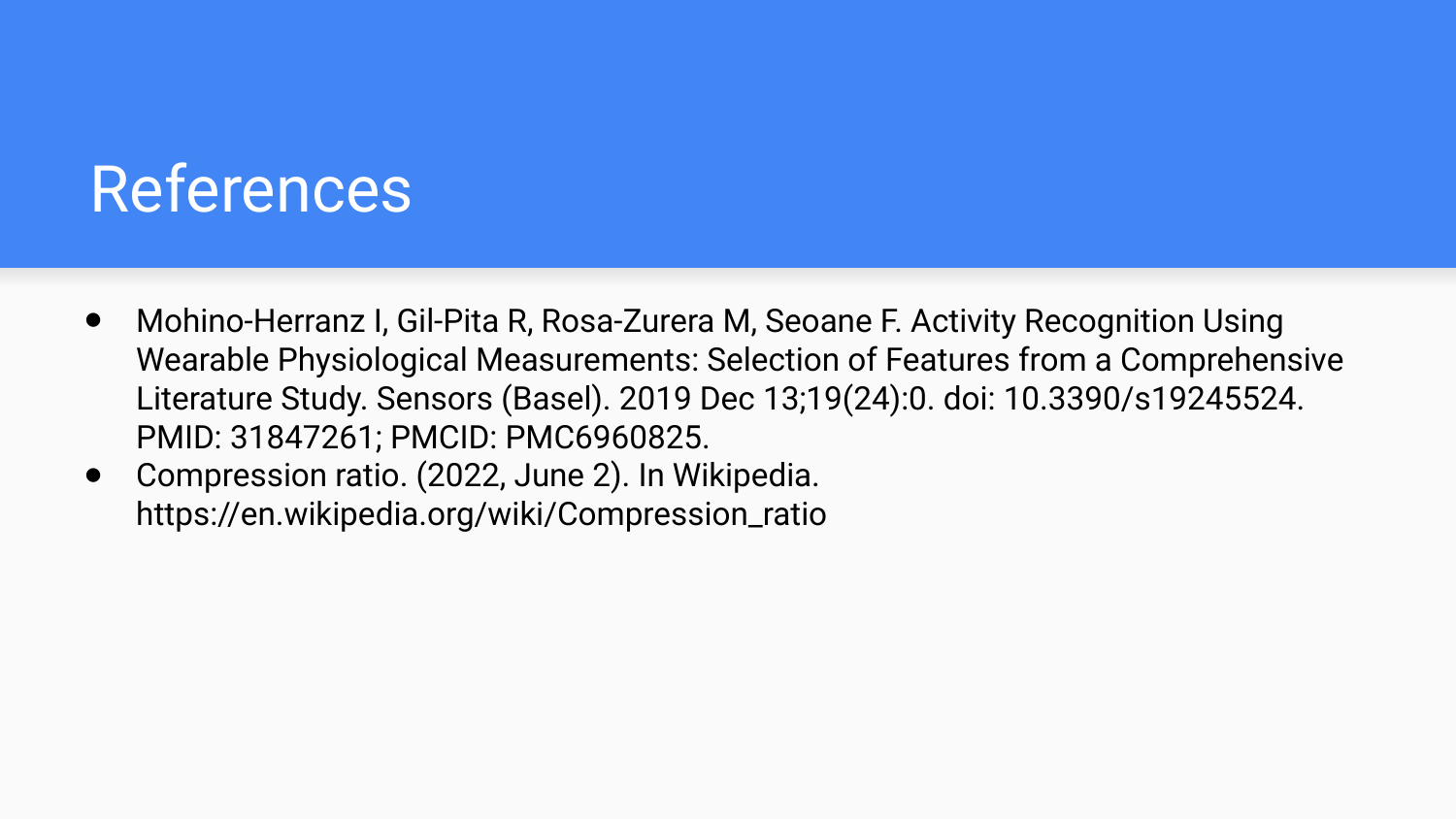

# References
Mohino-Herranz I, Gil-Pita R, Rosa-Zurera M, Seoane F. Activity Recognition Using Wearable Physiological Measurements: Selection of Features from a Comprehensive Literature Study. Sensors (Basel). 2019 Dec 13;19(24):0. doi: 10.3390/s19245524. PMID: 31847261; PMCID: PMC6960825.
Compression ratio. (2022, June 2). In Wikipedia. https://en.wikipedia.org/wiki/Compression_ratio